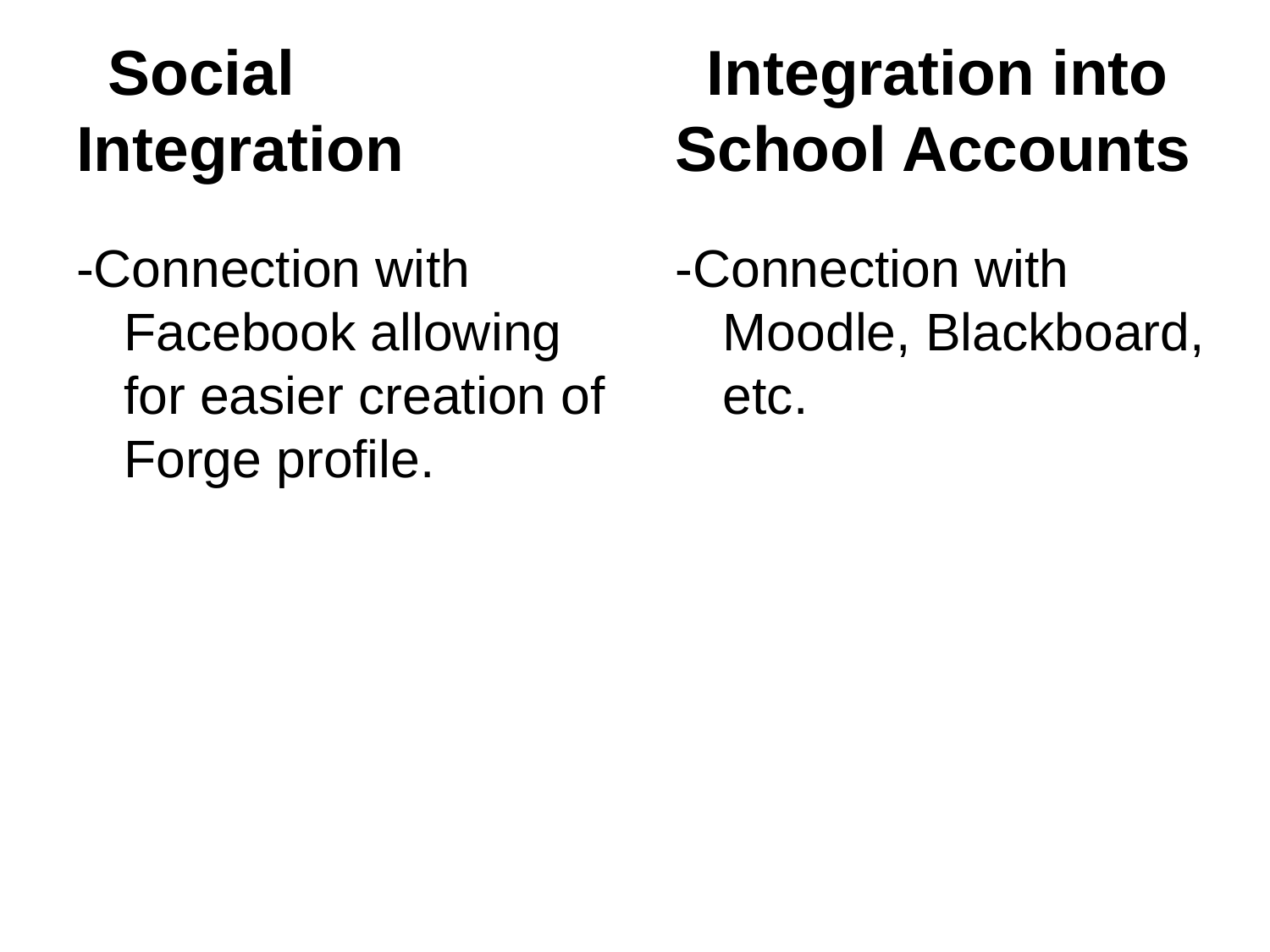

# Social Integration

Integration into School Accounts
-Connection with Facebook allowing for easier creation of Forge profile.
-Connection with Moodle, Blackboard, etc.